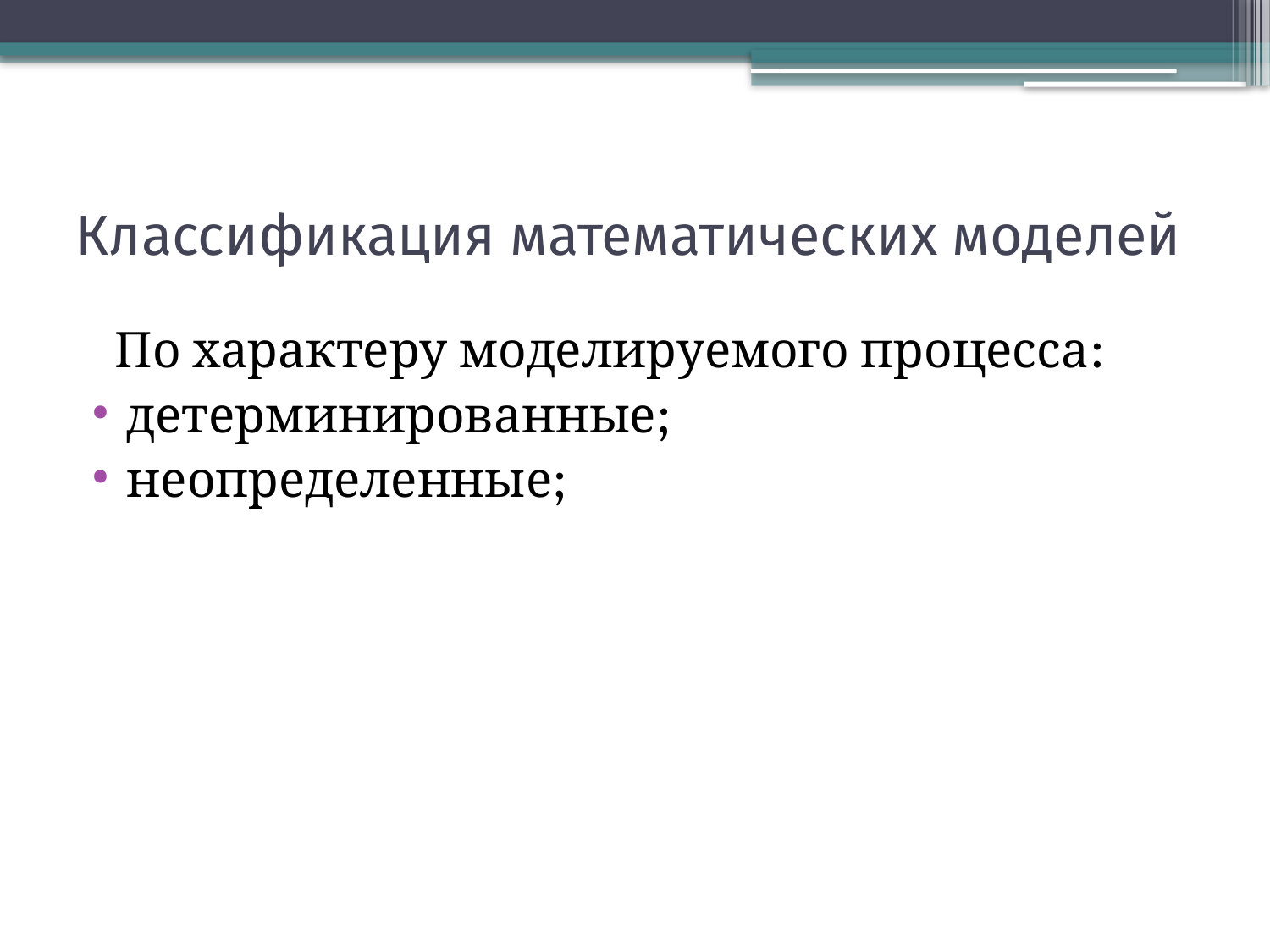

# Классификация математических моделей
  По характеру моделируемого процесса:
детерминированные;
неопределенные;